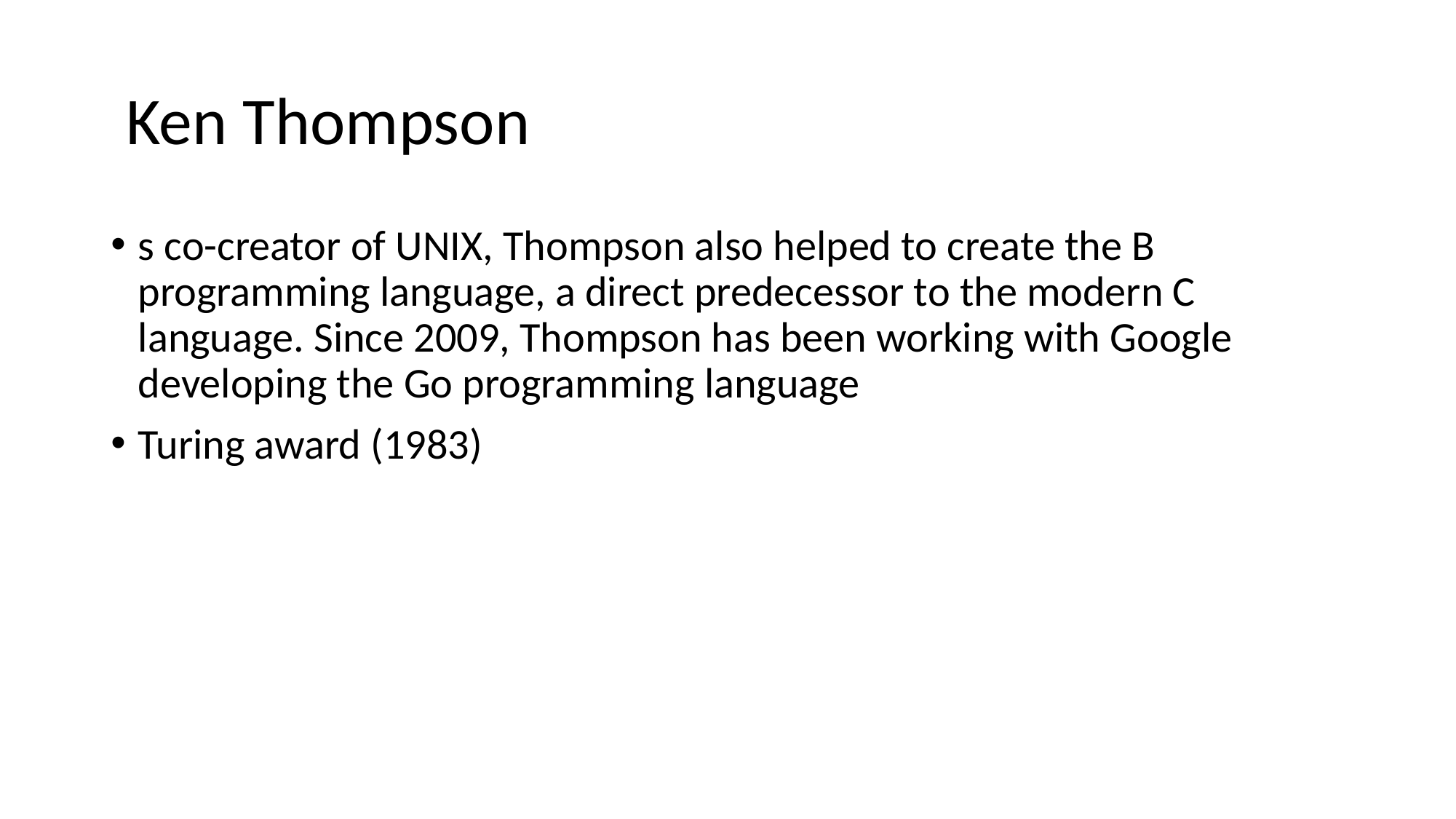

# Ken Thompson
s co-creator of UNIX, Thompson also helped to create the B programming language, a direct predecessor to the modern C language. Since 2009, Thompson has been working with Google developing the Go programming language
Turing award (1983)